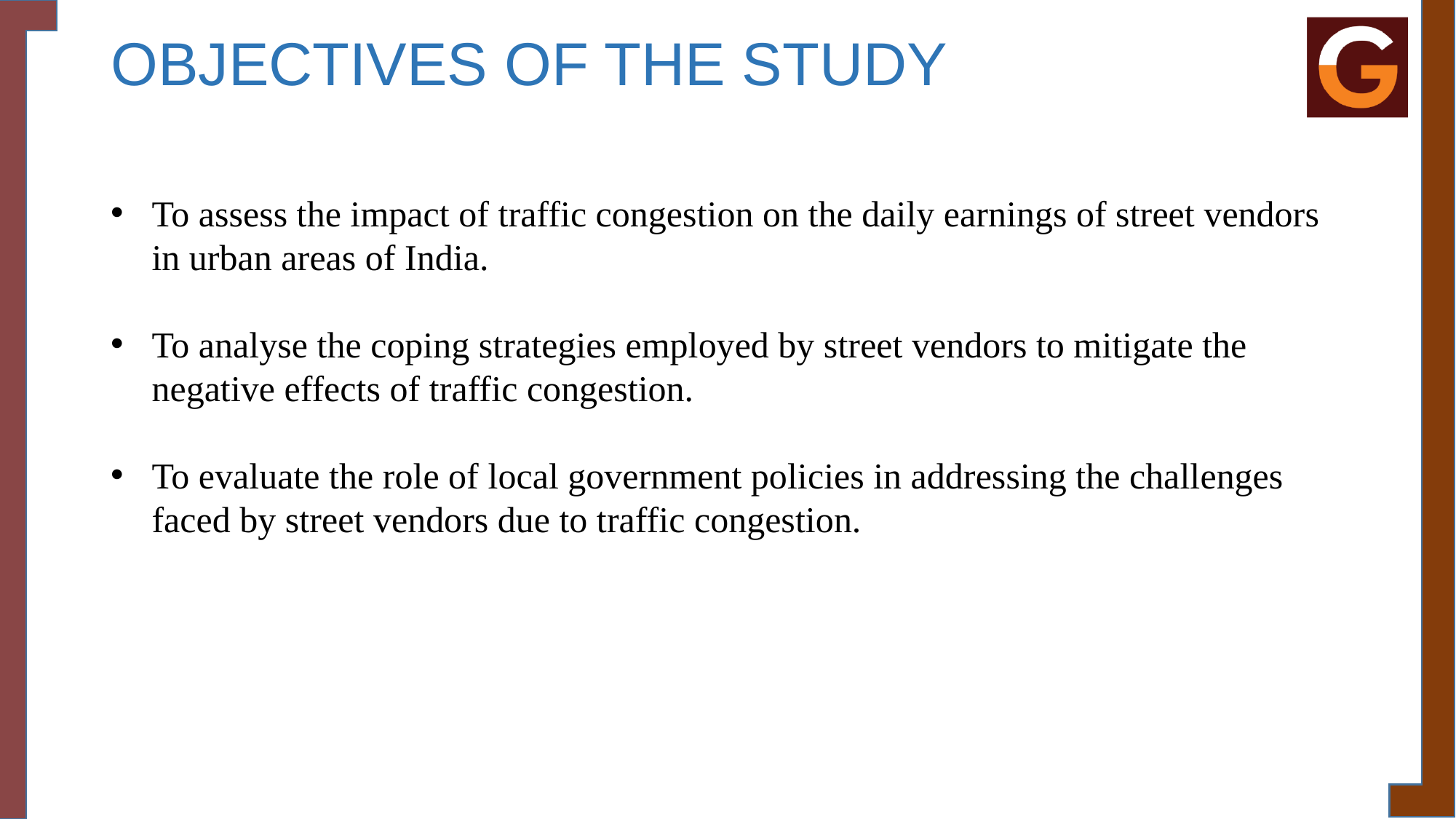

# OBJECTIVES OF THE STUDY

To assess the impact of traffic congestion on the daily earnings of street vendors in urban areas of India.

To analyse the coping strategies employed by street vendors to mitigate the negative effects of traffic congestion.

To evaluate the role of local government policies in addressing the challenges faced by street vendors due to traffic congestion.